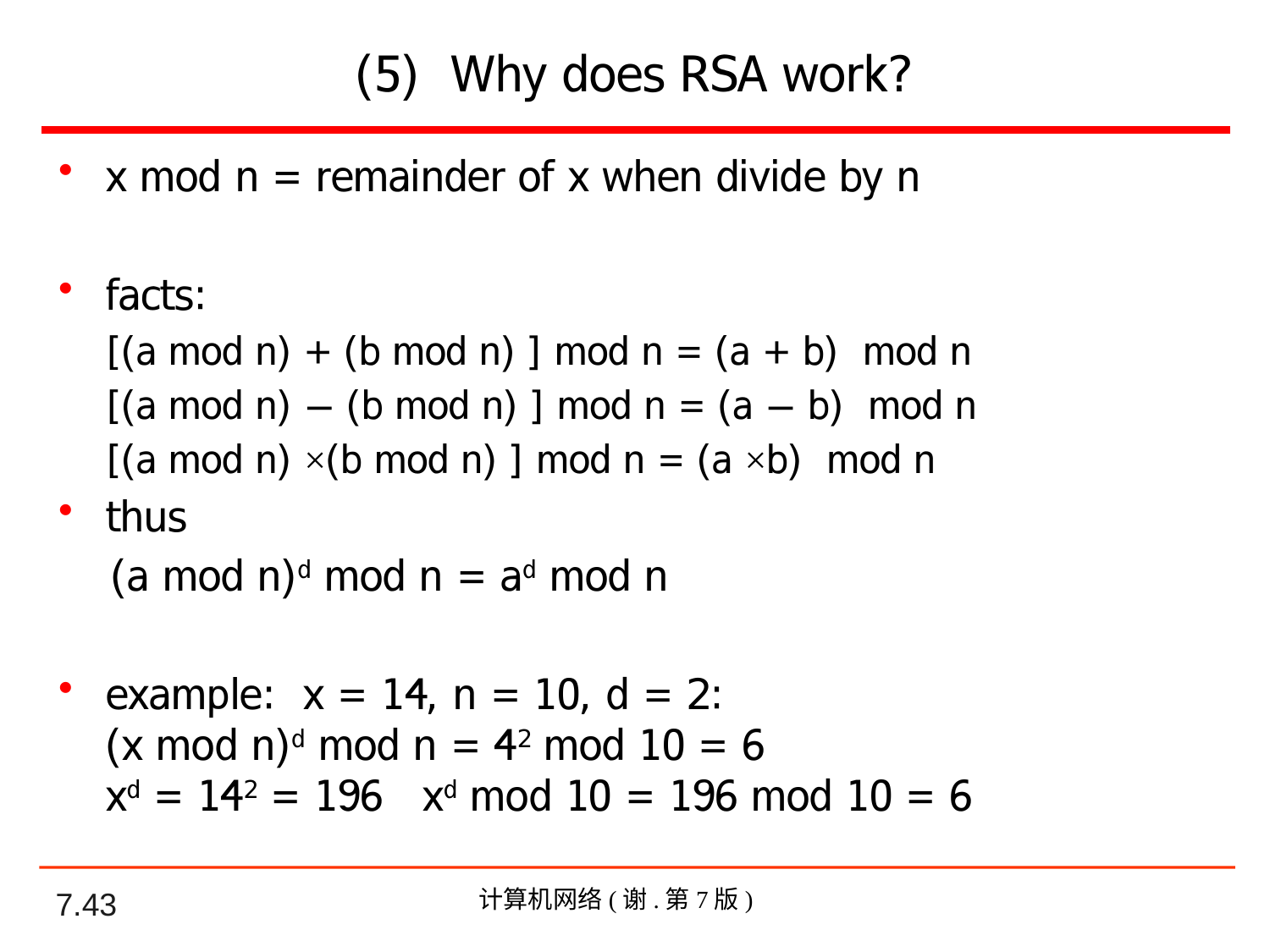

# (5)  Why does RSA work?
x mod n = remainder of x when divide by n

facts:
    [(a mod n) + (b mod n) ] mod n = (a + b)  mod n
    [(a mod n) − (b mod n) ] mod n = (a − b)  mod n
    [(a mod n) ×(b mod n) ] mod n = (a ×b)  mod n
thus
    (a mod n)d mod n = ad mod n

example:  x = 14, n = 10, d = 2:
(x mod n)d mod n = 42 mod 10 = 6
xd = 142 = 196   xd mod 10 = 196 mod 10 = 6